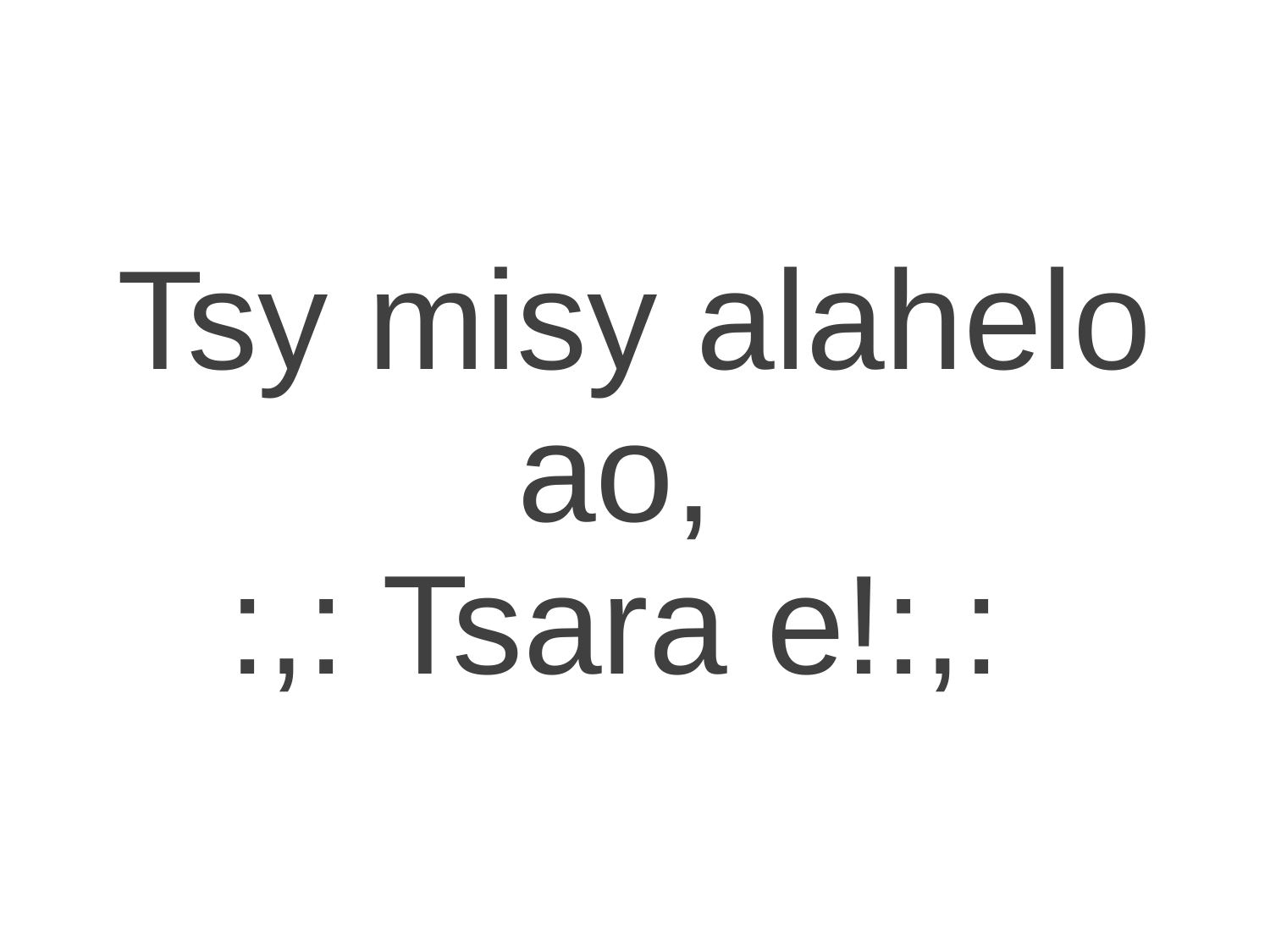

Tsy misy alahelo ao,
:,: Tsara e!:,: